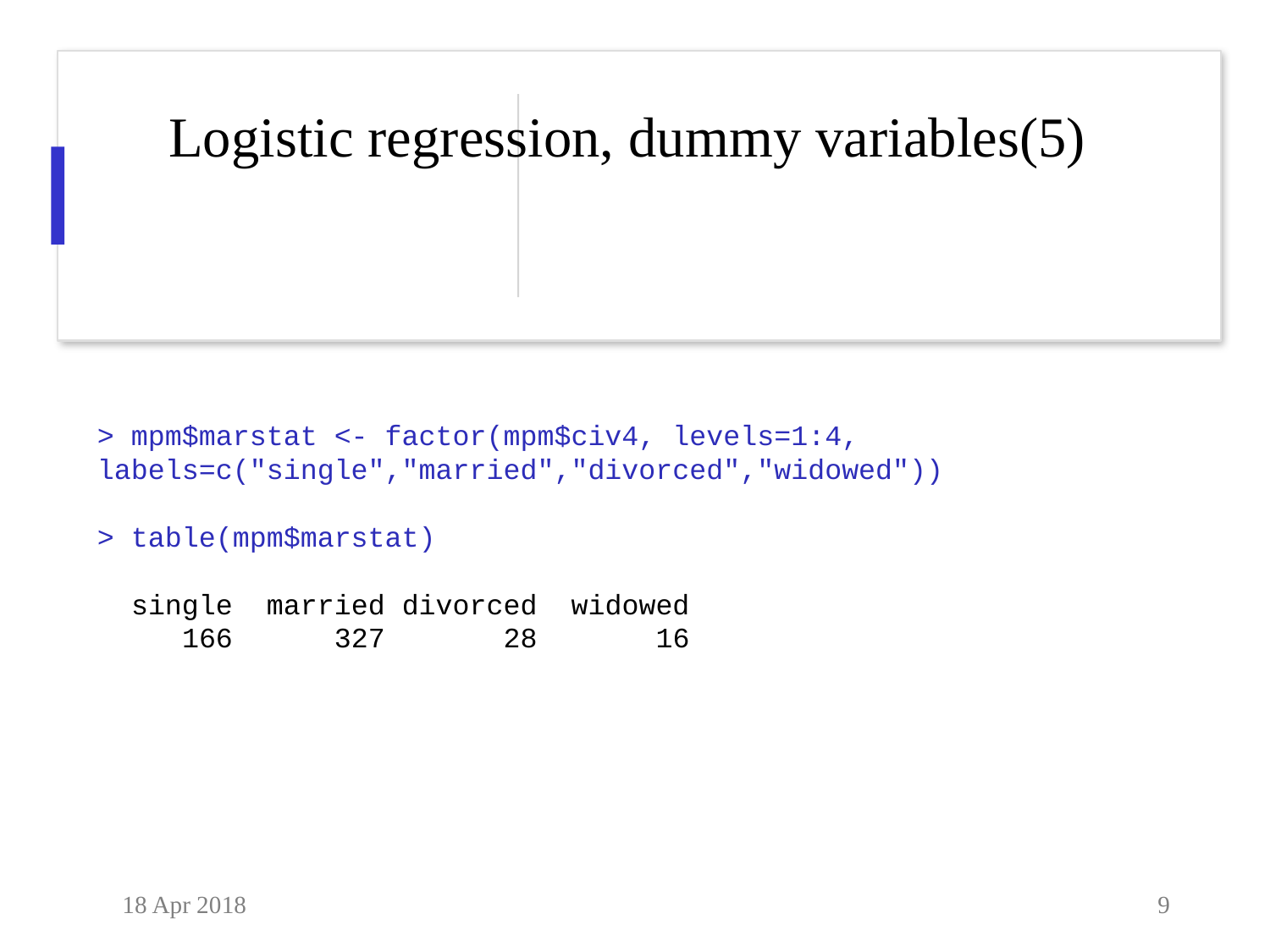

# Logistic regression, dummy variables(5)

> mpm$marstat <- factor(mpm$civ4, levels=1:4, labels=c("single","married","divorced","widowed"))
> table(mpm$marstat)

  single  married divorced  widowed
     166      327       28       16
18 Apr 2018
9